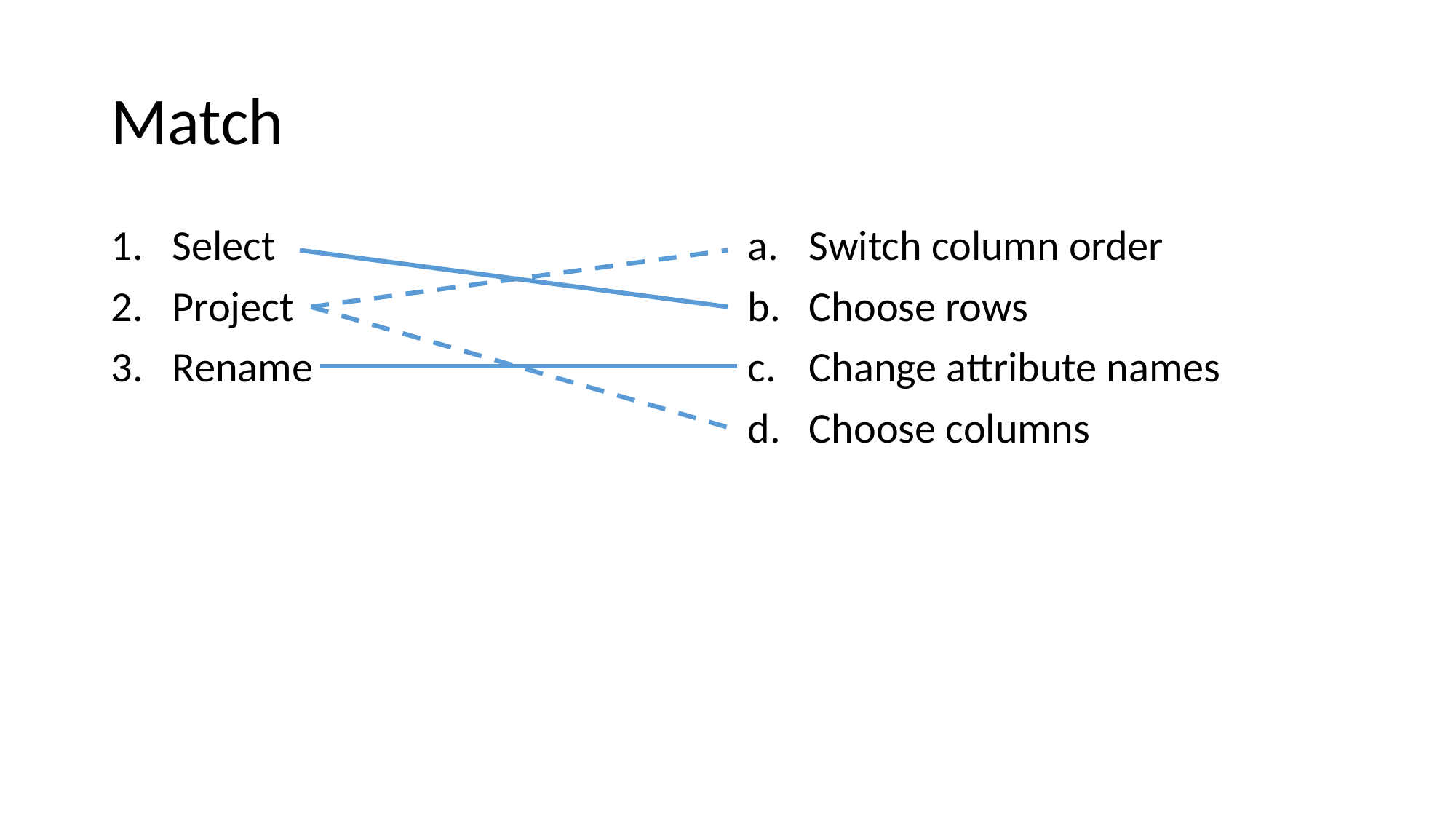

# Match
Select
Project
Rename
Switch column order
Choose rows
Change attribute names
Choose columns